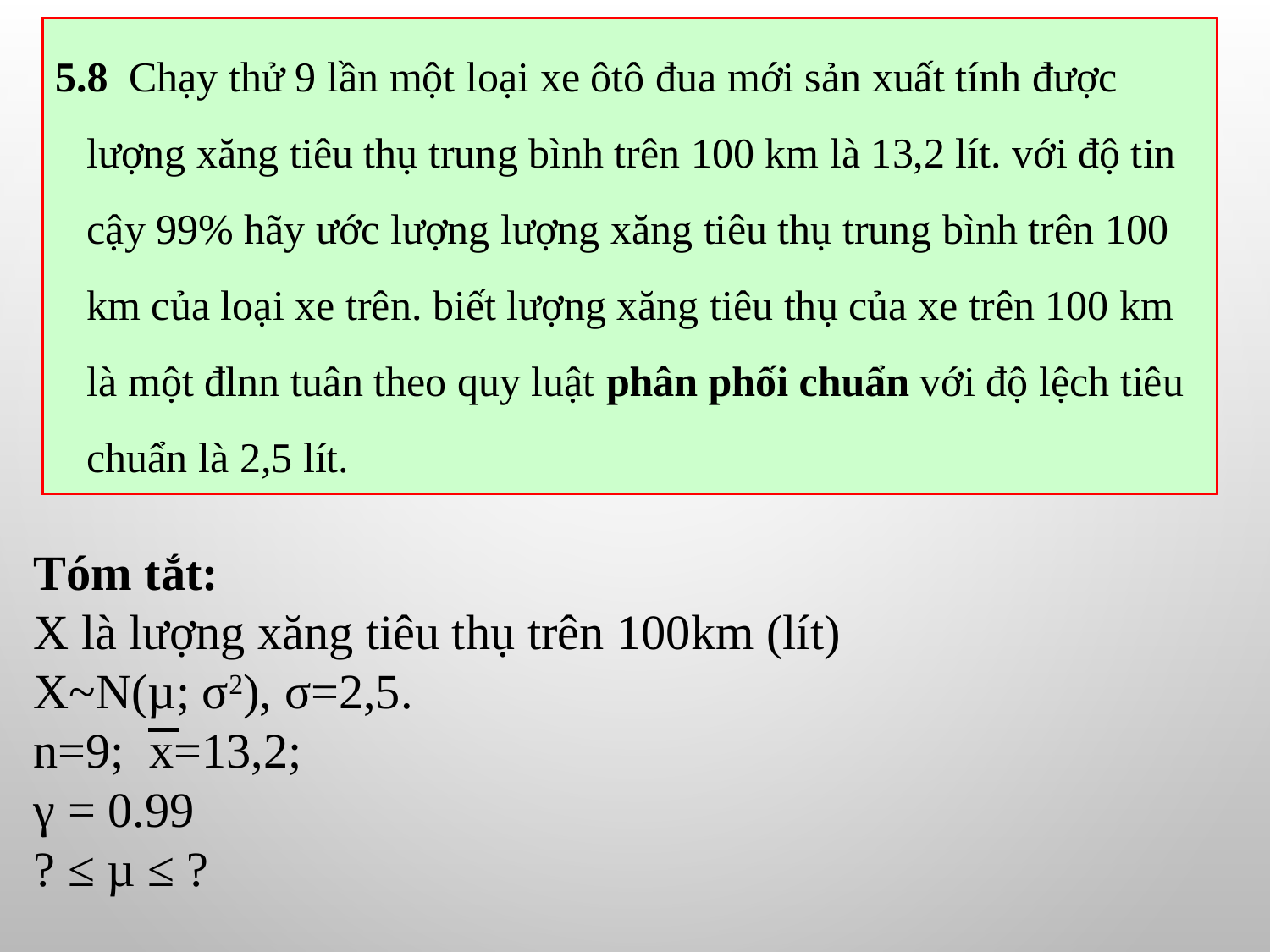

5.8  Chạy thử 9 lần một loại xe ôtô đua mới sản xuất tính được lượng xăng tiêu thụ trung bình trên 100 km là 13,2 lít. với độ tin cậy 99% hãy ước lượng lượng xăng tiêu thụ trung bình trên 100 km của loại xe trên. biết lượng xăng tiêu thụ của xe trên 100 km là một đlnn tuân theo quy luật phân phối chuẩn với độ lệch tiêu chuẩn là 2,5 lít.
Tóm tắt:
X là lượng xăng tiêu thụ trên 100km (lít)
X~N(µ; σ2), σ=2,5.
n=9;  x=13,2;
γ = 0.99
? ≤ µ ≤ ?